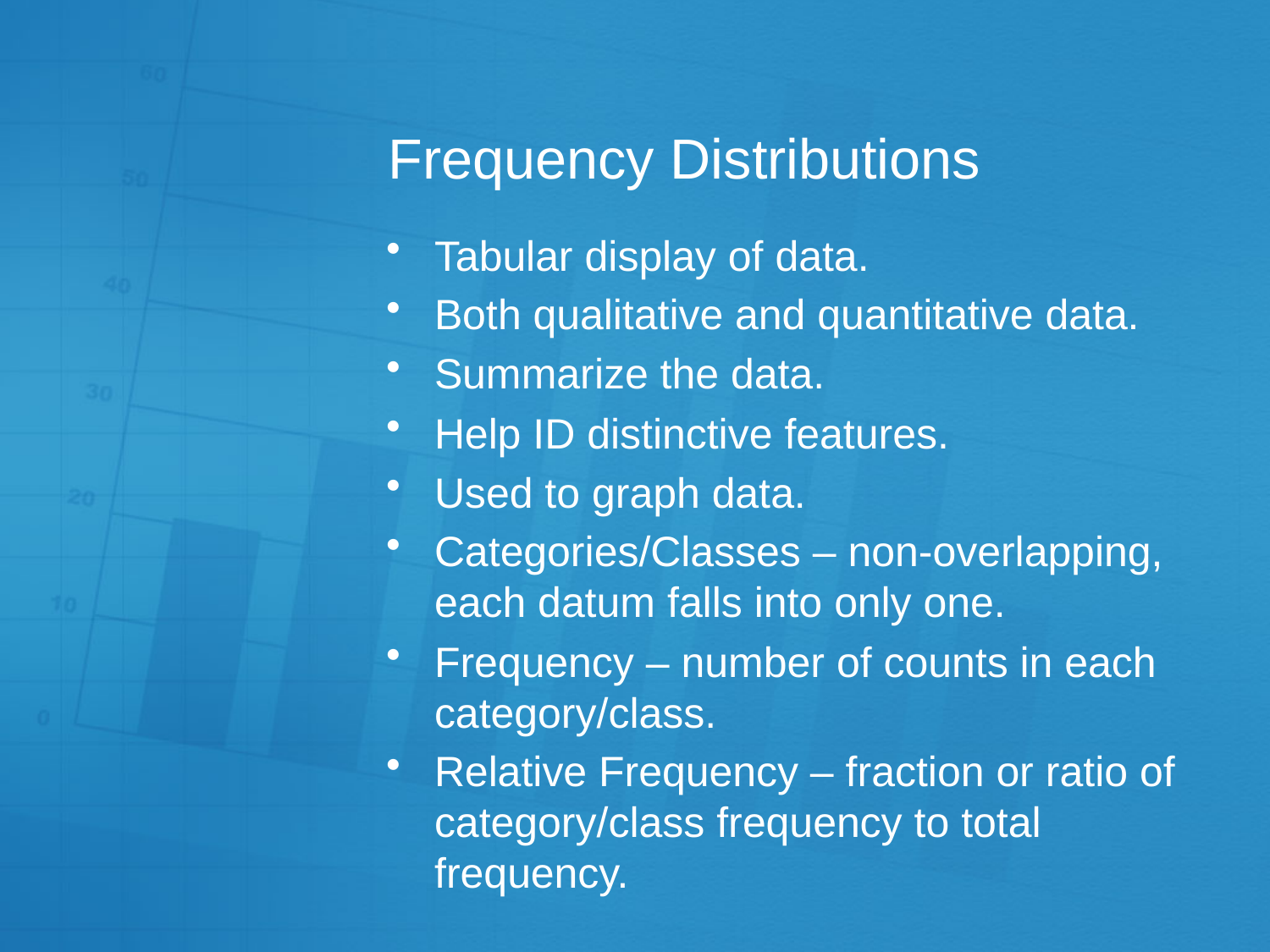

# Frequency Distributions
Tabular display of data.
Both qualitative and quantitative data.
Summarize the data.
Help ID distinctive features.
Used to graph data.
Categories/Classes – non-overlapping, each datum falls into only one.
Frequency – number of counts in each category/class.
Relative Frequency – fraction or ratio of category/class frequency to total frequency.